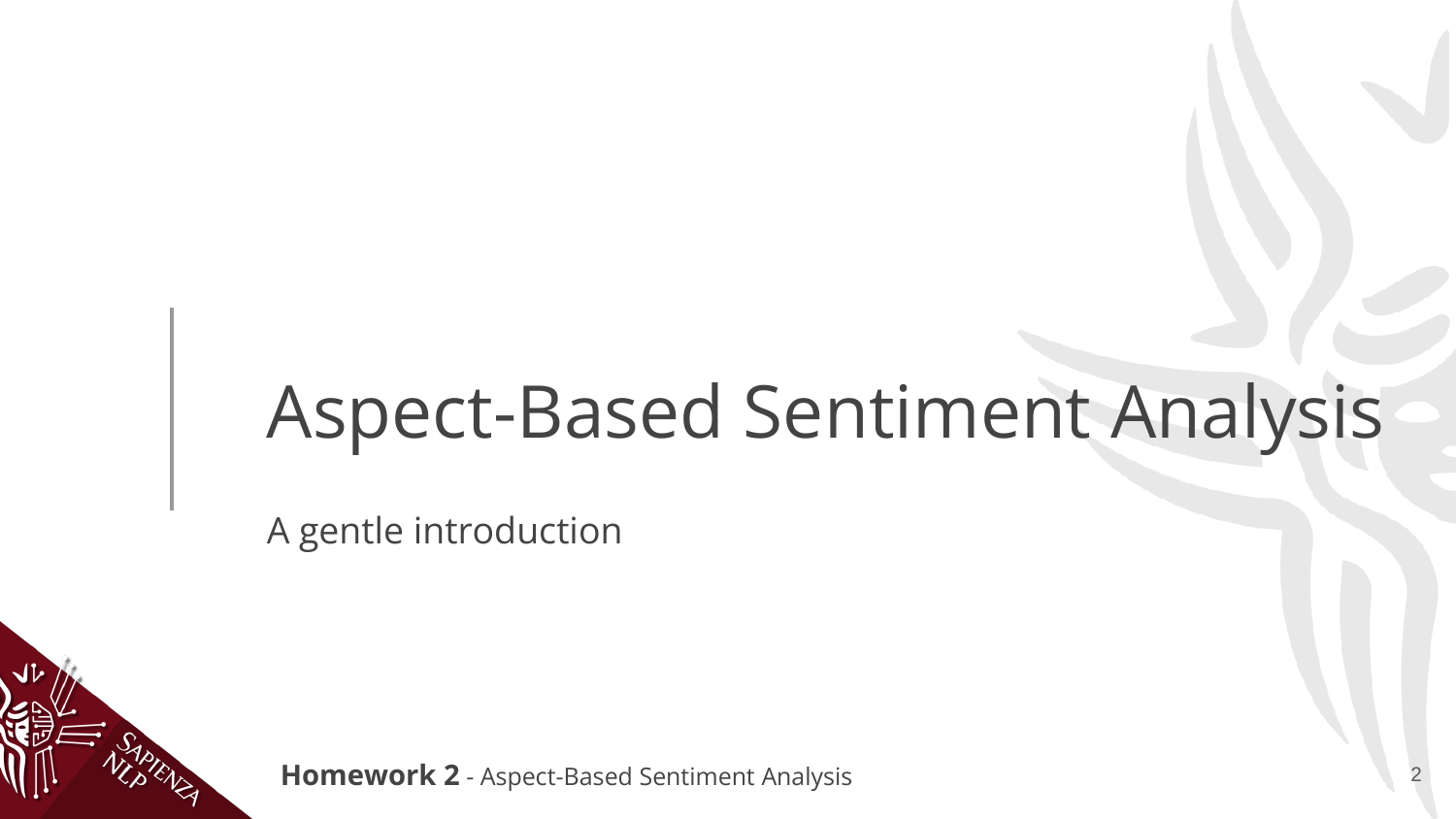

# Aspect-Based Sentiment Analysis
A gentle introduction
2
Homework 2 - Aspect-Based Sentiment Analysis